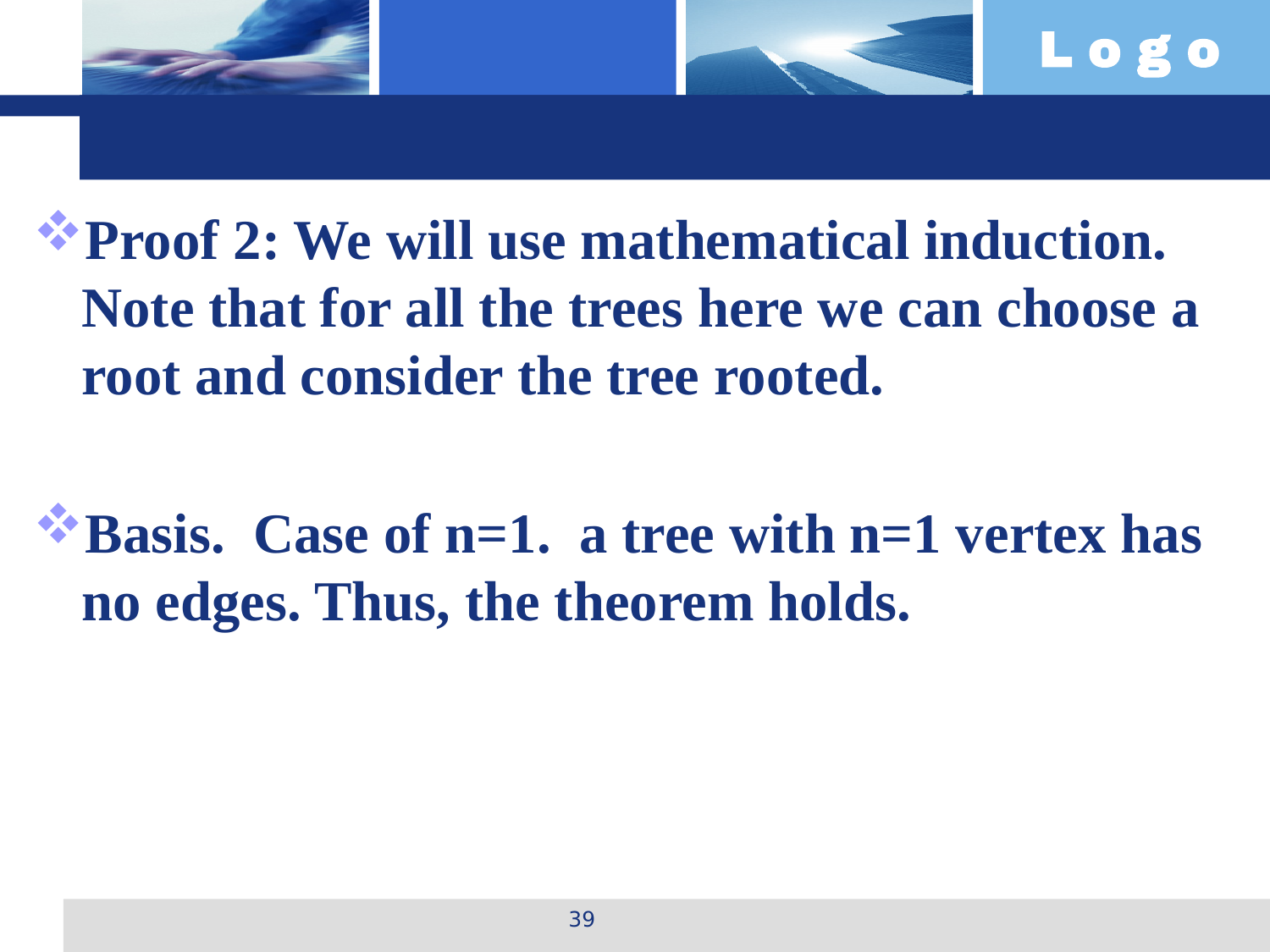

#
Proof 2: We will use mathematical induction. Note that for all the trees here we can choose a root and consider the tree rooted.

Basis.  Case of n=1.  a tree with n=1 vertex has no edges. Thus, the theorem holds.

39